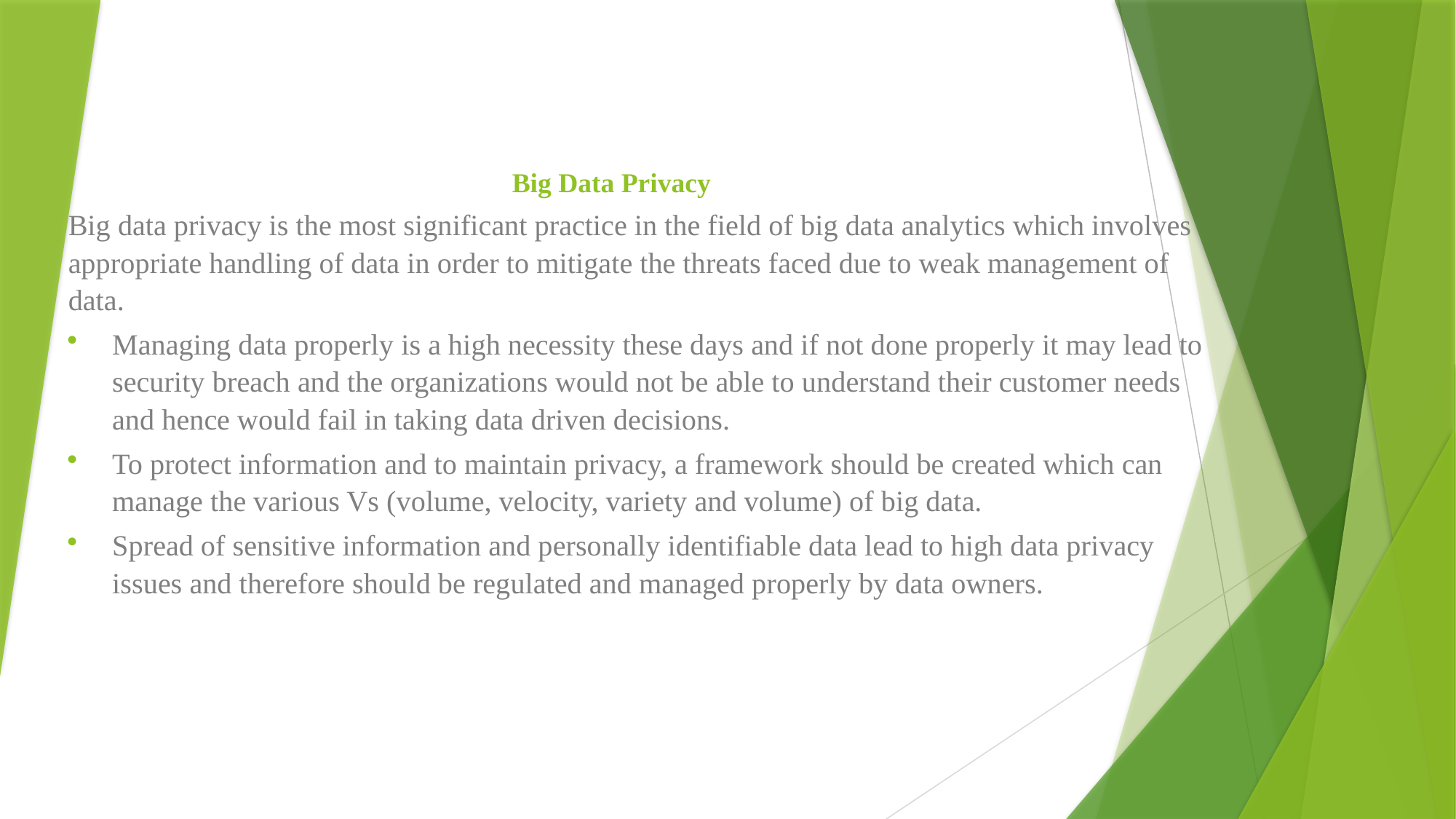

# Big Data Privacy
Big data privacy is the most significant practice in the field of big data analytics which involves appropriate handling of data in order to mitigate the threats faced due to weak management of data.
Managing data properly is a high necessity these days and if not done properly it may lead to security breach and the organizations would not be able to understand their customer needs and hence would fail in taking data driven decisions.
To protect information and to maintain privacy, a framework should be created which can manage the various Vs (volume, velocity, variety and volume) of big data.
Spread of sensitive information and personally identifiable data lead to high data privacy issues and therefore should be regulated and managed properly by data owners.